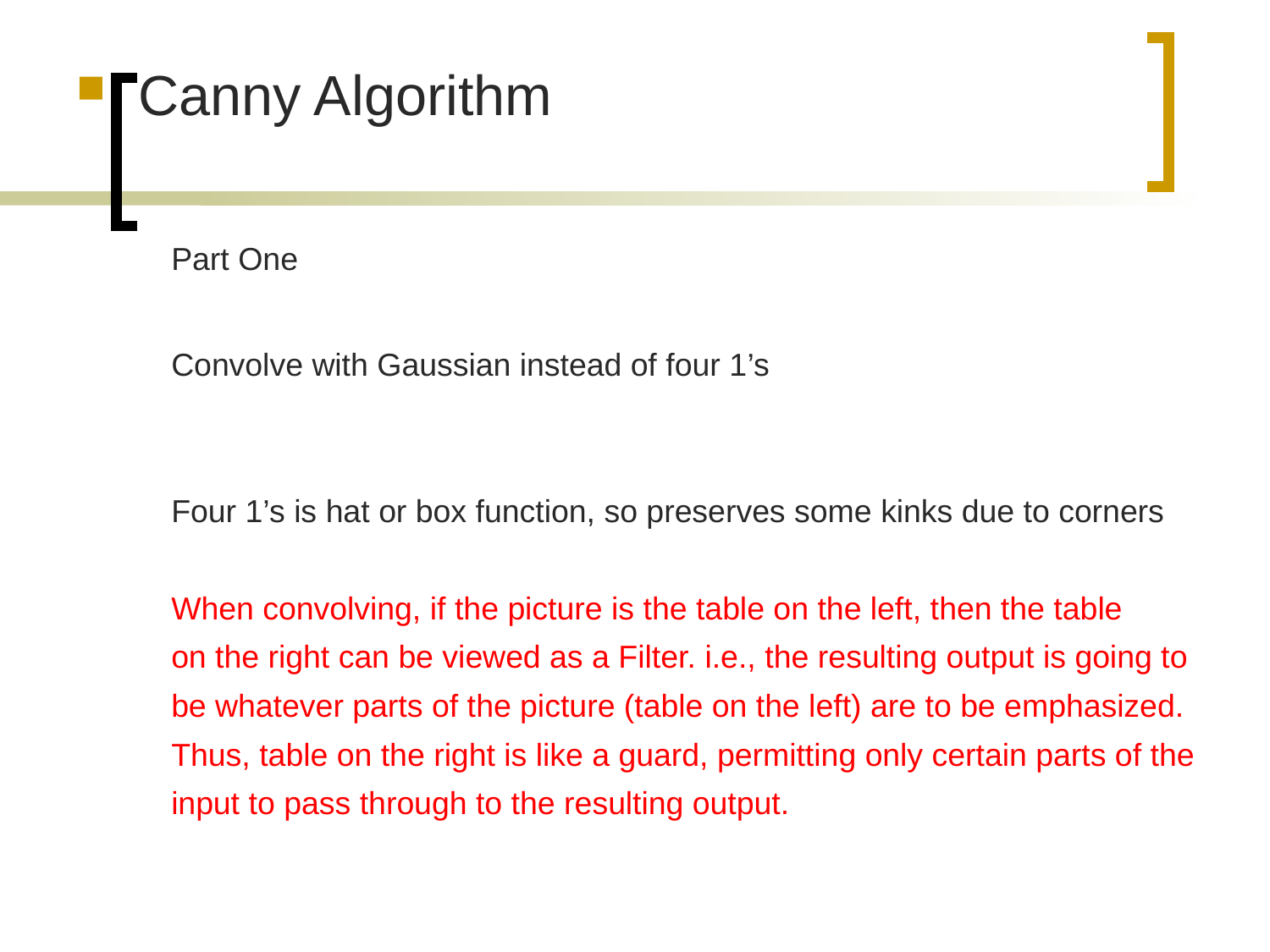

Canny Algorithm
Part One
Convolve with Gaussian instead of four 1’s

Four 1’s is hat or box function, so preserves some kinks due to corners

When convolving, if the picture is the table on the left, then the table
on the right can be viewed as a Filter. i.e., the resulting output is going to
be whatever parts of the picture (table on the left) are to be emphasized.
Thus, table on the right is like a guard, permitting only certain parts of the
input to pass through to the resulting output.